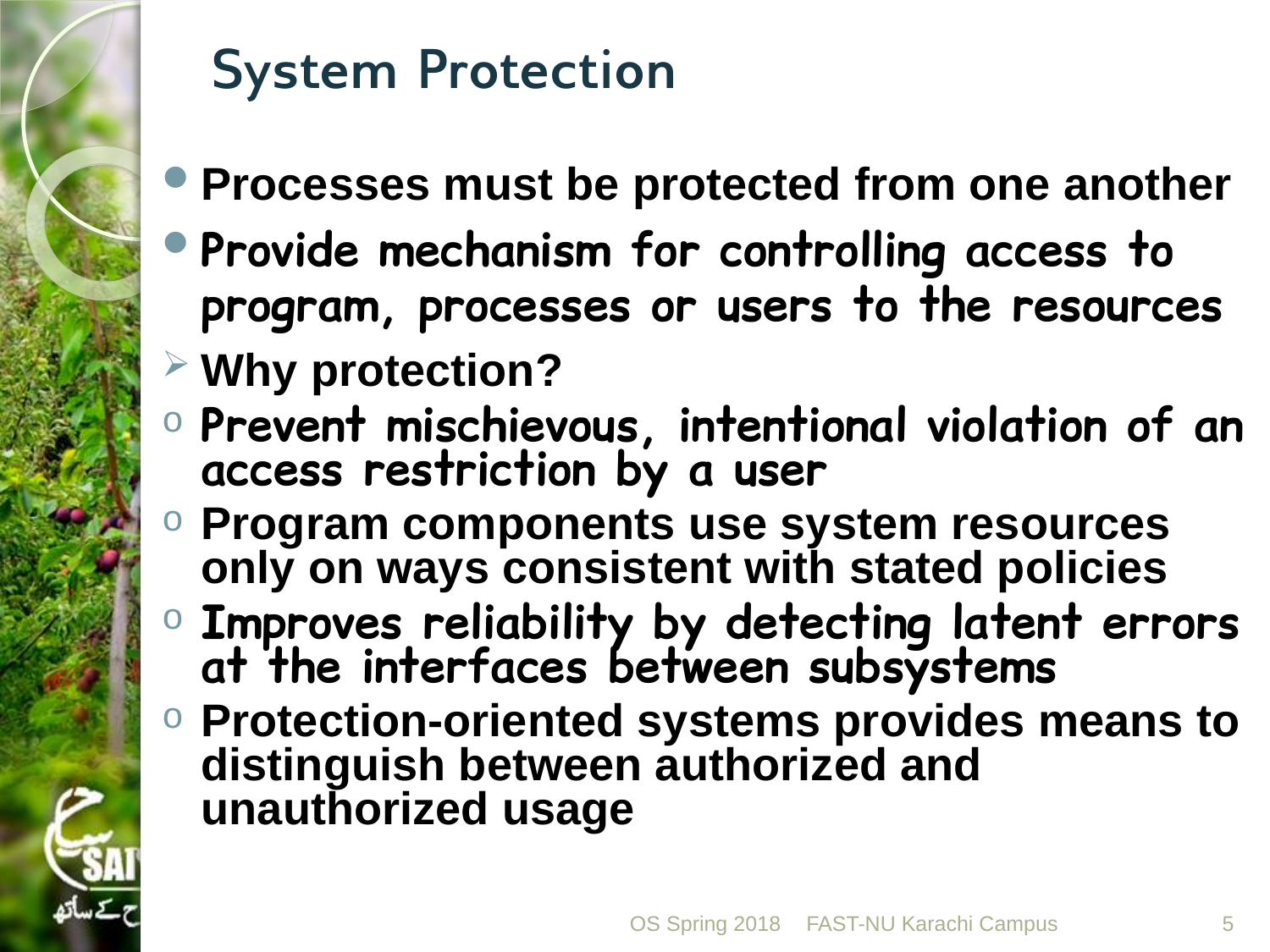

# System Protection
Processes must be protected from one another
Provide mechanism for controlling access to program, processes or users to the resources
Why protection?
Prevent mischievous, intentional violation of an access restriction by a user
Program components use system resources only on ways consistent with stated policies
Improves reliability by detecting latent errors at the interfaces between subsystems
Protection-oriented systems provides means to distinguish between authorized and unauthorized usage
OS Spring 2018
FAST-NU Karachi Campus
5